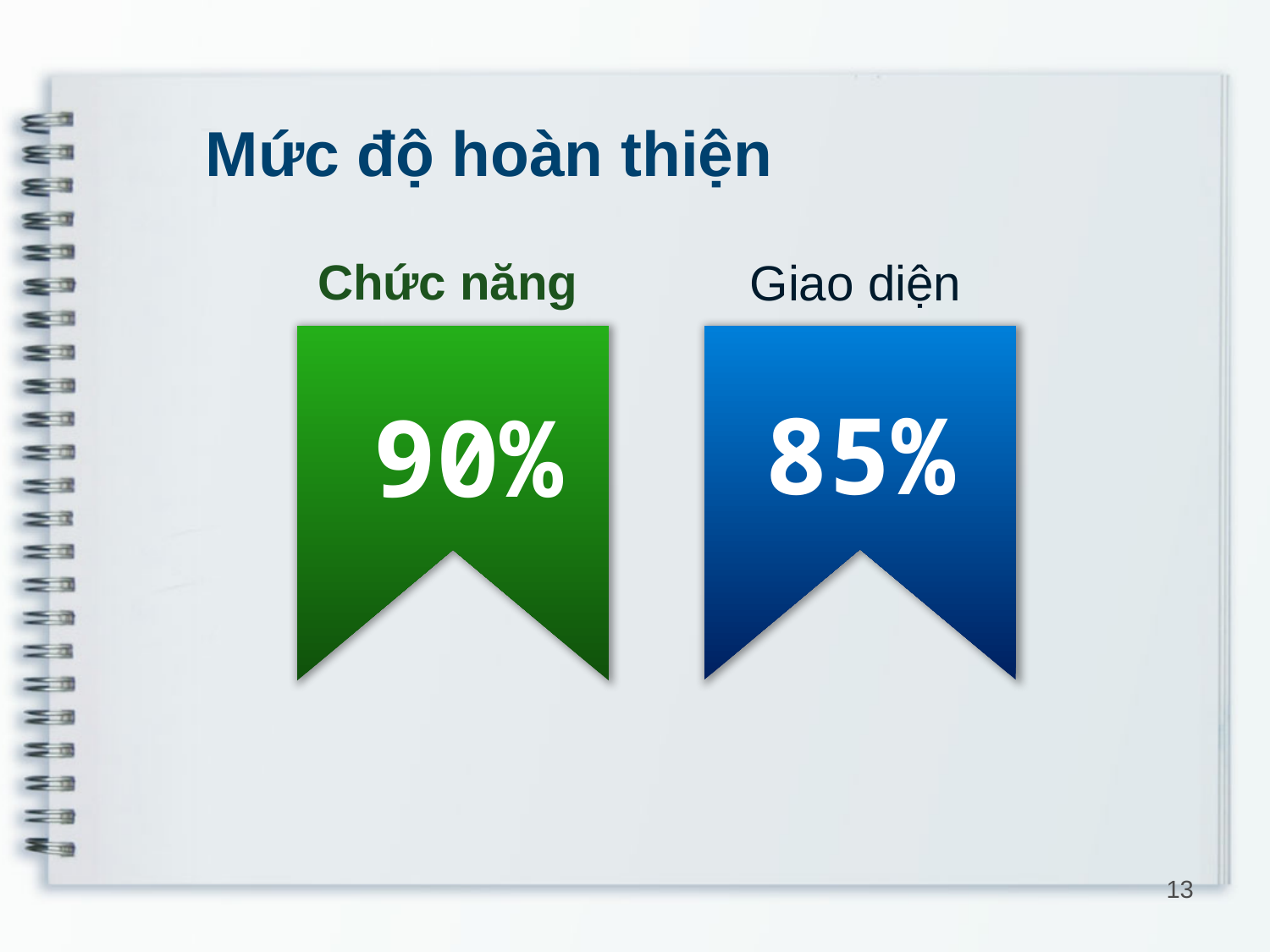

Mức độ hoàn thiện
Chức năng
Giao diện

85%
90%
13